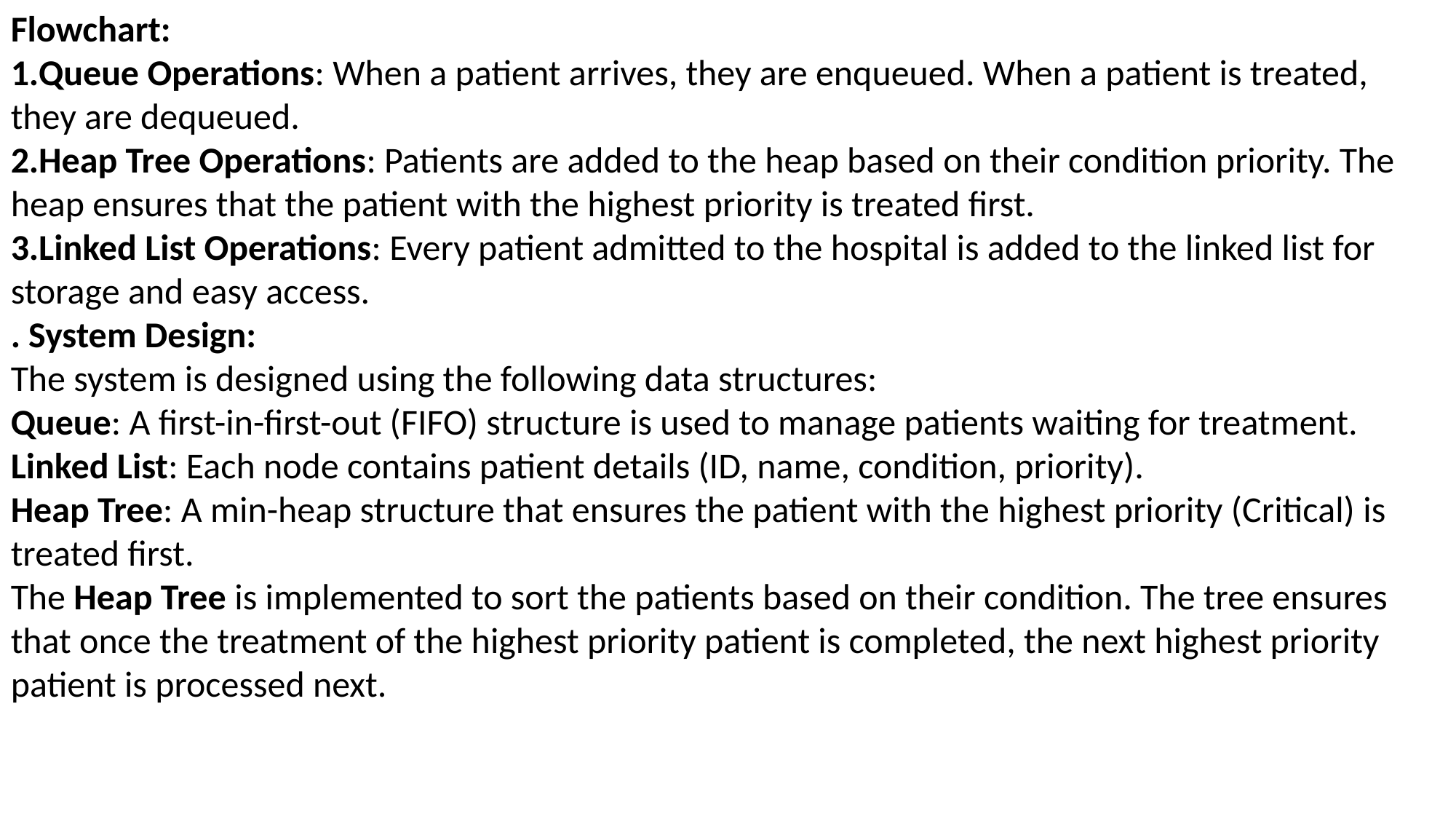

Flowchart:
Queue Operations: When a patient arrives, they are enqueued. When a patient is treated, they are dequeued.
Heap Tree Operations: Patients are added to the heap based on their condition priority. The heap ensures that the patient with the highest priority is treated first.
Linked List Operations: Every patient admitted to the hospital is added to the linked list for storage and easy access.
. System Design:
The system is designed using the following data structures:
Queue: A first-in-first-out (FIFO) structure is used to manage patients waiting for treatment.
Linked List: Each node contains patient details (ID, name, condition, priority).
Heap Tree: A min-heap structure that ensures the patient with the highest priority (Critical) is treated first.
The Heap Tree is implemented to sort the patients based on their condition. The tree ensures that once the treatment of the highest priority patient is completed, the next highest priority patient is processed next.